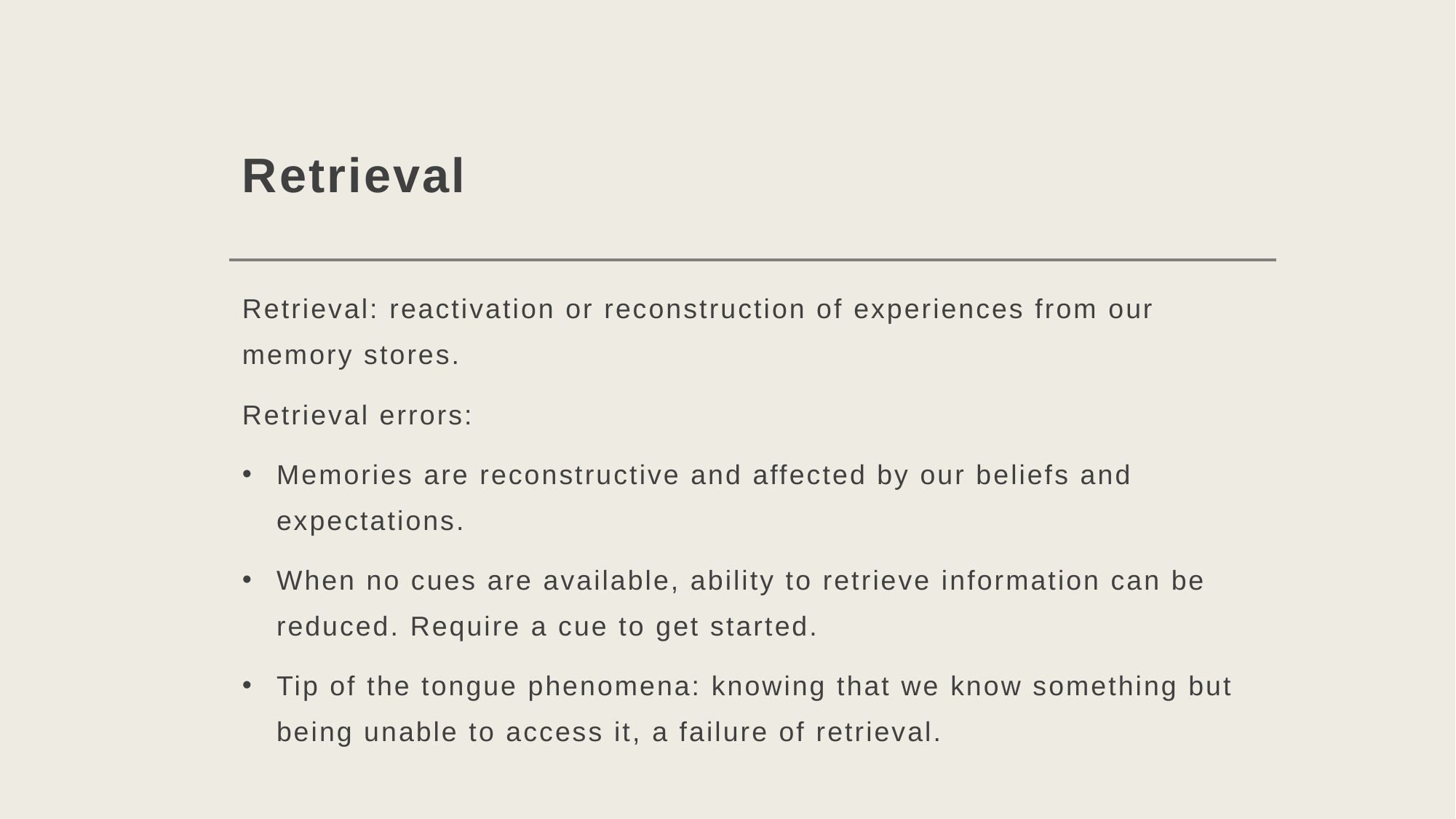

# Retrieval
Retrieval: reactivation or reconstruction of experiences from our memory stores.
Retrieval errors:
Memories are reconstructive and affected by our beliefs and expectations.
When no cues are available, ability to retrieve information can be reduced. Require a cue to get started.
Tip of the tongue phenomena: knowing that we know something but being unable to access it, a failure of retrieval.